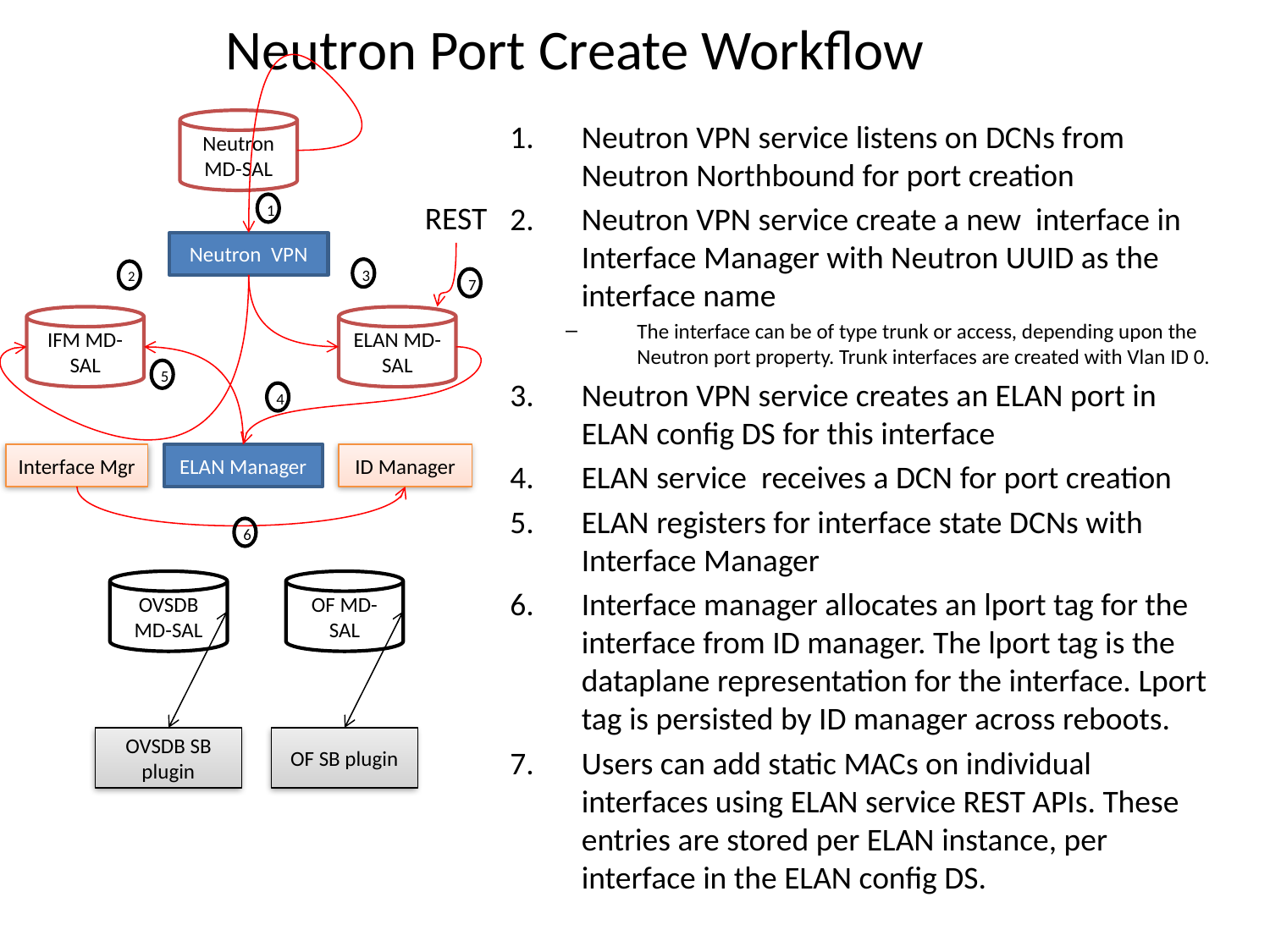

# Neutron Port Create Workflow
Neutron MD-SAL
Neutron VPN service listens on DCNs from Neutron Northbound for port creation
Neutron VPN service create a new  interface in Interface Manager with Neutron UUID as the interface name
The interface can be of type trunk or access, depending upon the Neutron port property. Trunk interfaces are created with Vlan ID 0.
Neutron VPN service creates an ELAN port in ELAN config DS for this interface
ELAN service  receives a DCN for port creation
ELAN registers for interface state DCNs with Interface Manager
Interface manager allocates an lport tag for the interface from ID manager. The lport tag is the dataplane representation for the interface. Lport tag is persisted by ID manager across reboots.
Users can add static MACs on individual interfaces using ELAN service REST APIs. These entries are stored per ELAN instance, per interface in the ELAN config DS.
REST
1

Neutron  VPN
3

2

7

IFM MD-SAL
ELAN MD-SAL
5

4

Interface Mgr
ELAN Manager
ID Manager
6

OVSDB MD-SAL
OF MD-SAL
OVSDB SB plugin
OF SB plugin